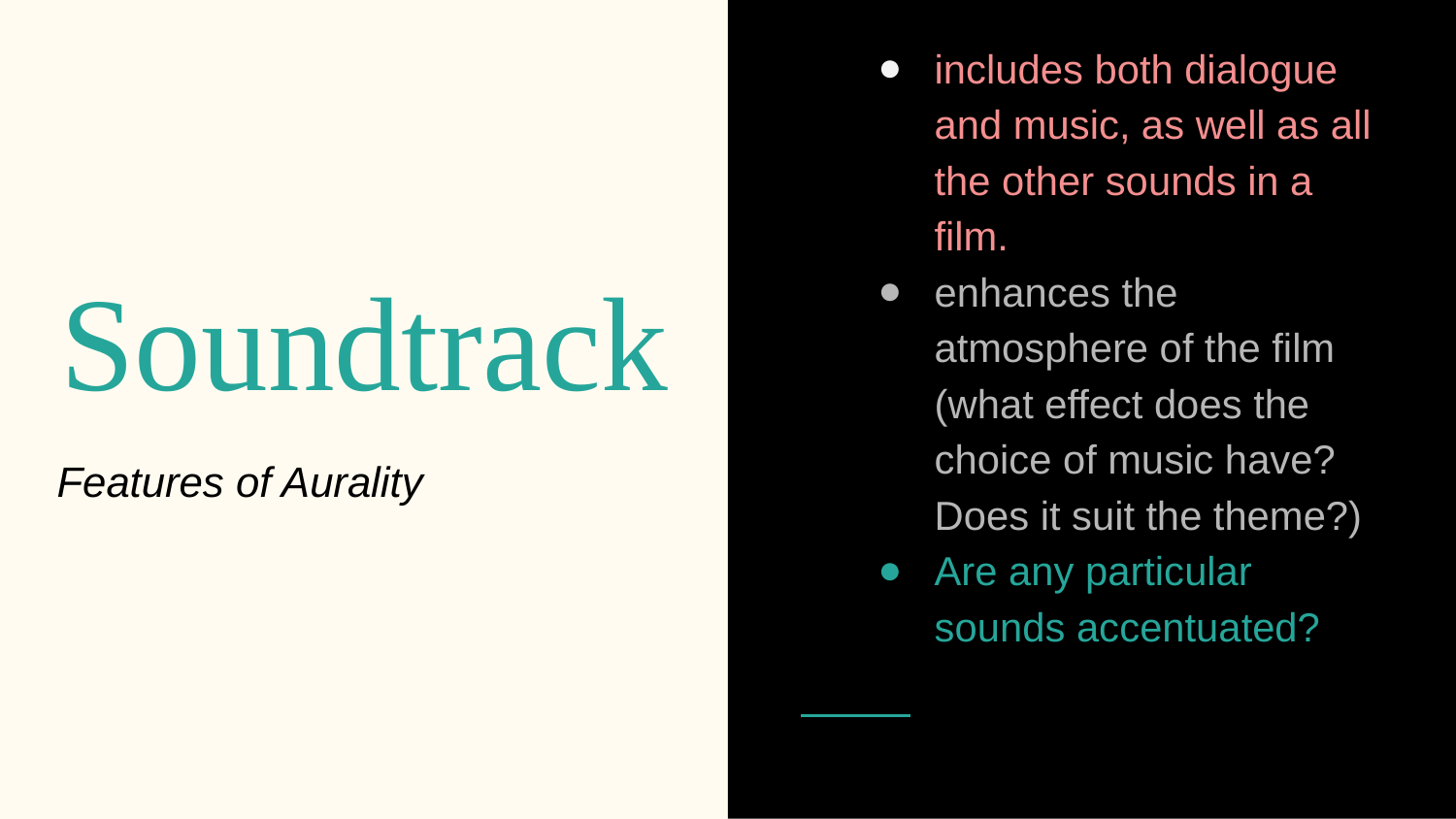

includes both dialogue and music, as well as all the other sounds in a film.
enhances the atmosphere of the film (what effect does the choice of music have? Does it suit the theme?)
Are any particular sounds accentuated?

# Soundtrack
Features of Aurality